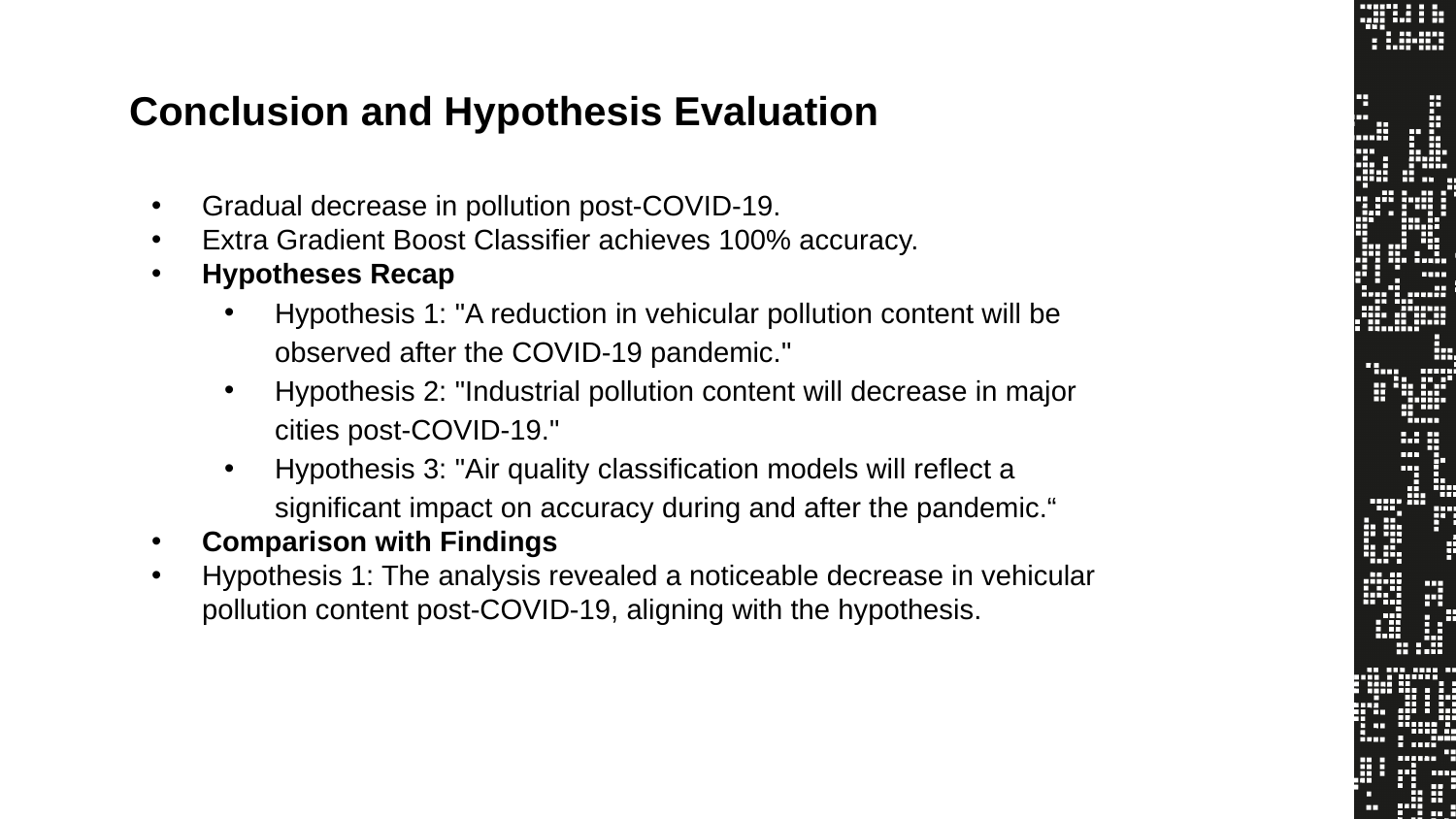

Conclusion and Hypothesis Evaluation
Gradual decrease in pollution post-COVID-19.
Extra Gradient Boost Classifier achieves 100% accuracy.
Hypotheses Recap
Hypothesis 1: "A reduction in vehicular pollution content will be observed after the COVID-19 pandemic."
Hypothesis 2: "Industrial pollution content will decrease in major cities post-COVID-19."
Hypothesis 3: "Air quality classification models will reflect a significant impact on accuracy during and after the pandemic.“
Comparison with Findings
Hypothesis 1: The analysis revealed a noticeable decrease in vehicular pollution content post-COVID-19, aligning with the hypothesis.